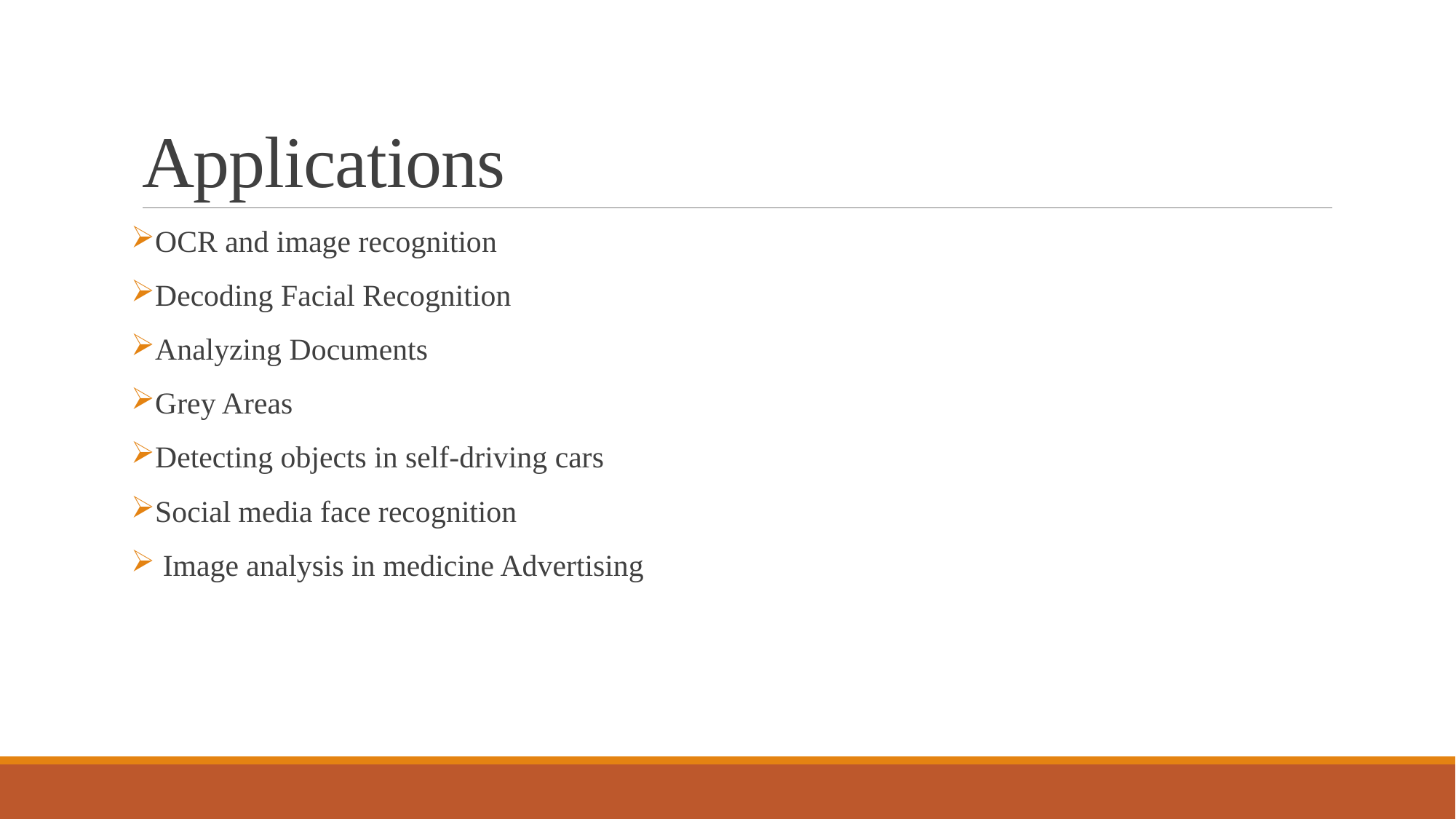

# Applications
OCR and image recognition
Decoding Facial Recognition
Analyzing Documents
Grey Areas
Detecting objects in self-driving cars
Social media face recognition
 Image analysis in medicine Advertising